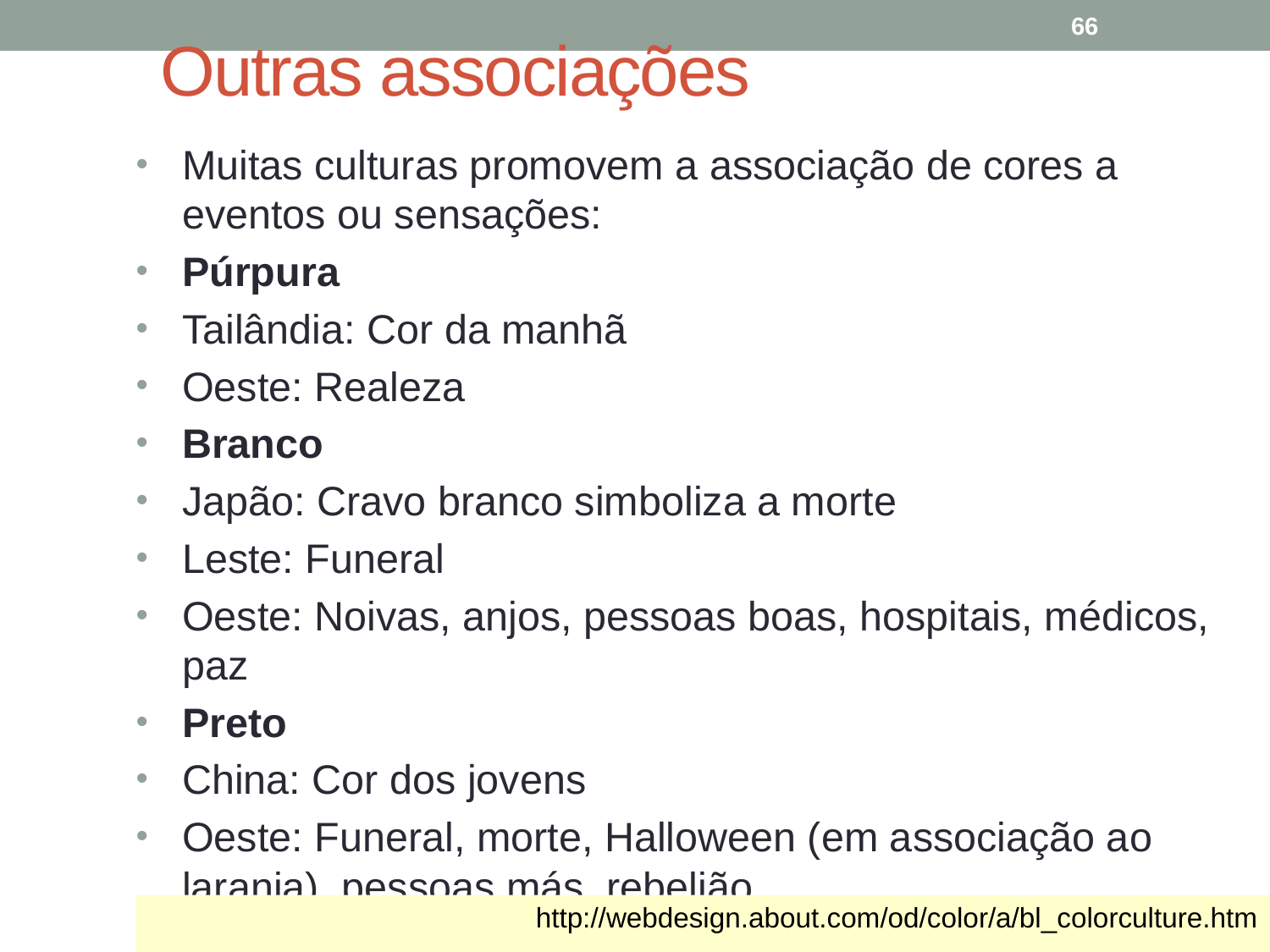

# Outras associações
66
Muitas culturas promovem a associação de cores a eventos ou sensações:
Púrpura
Tailândia: Cor da manhã
Oeste: Realeza
Branco
Japão: Cravo branco simboliza a morte
Leste: Funeral
Oeste: Noivas, anjos, pessoas boas, hospitais, médicos, paz
Preto
China: Cor dos jovens
Oeste: Funeral, morte, Halloween (em associação ao laranja), pessoas más, rebelião
http://webdesign.about.com/od/color/a/bl_colorculture.htm